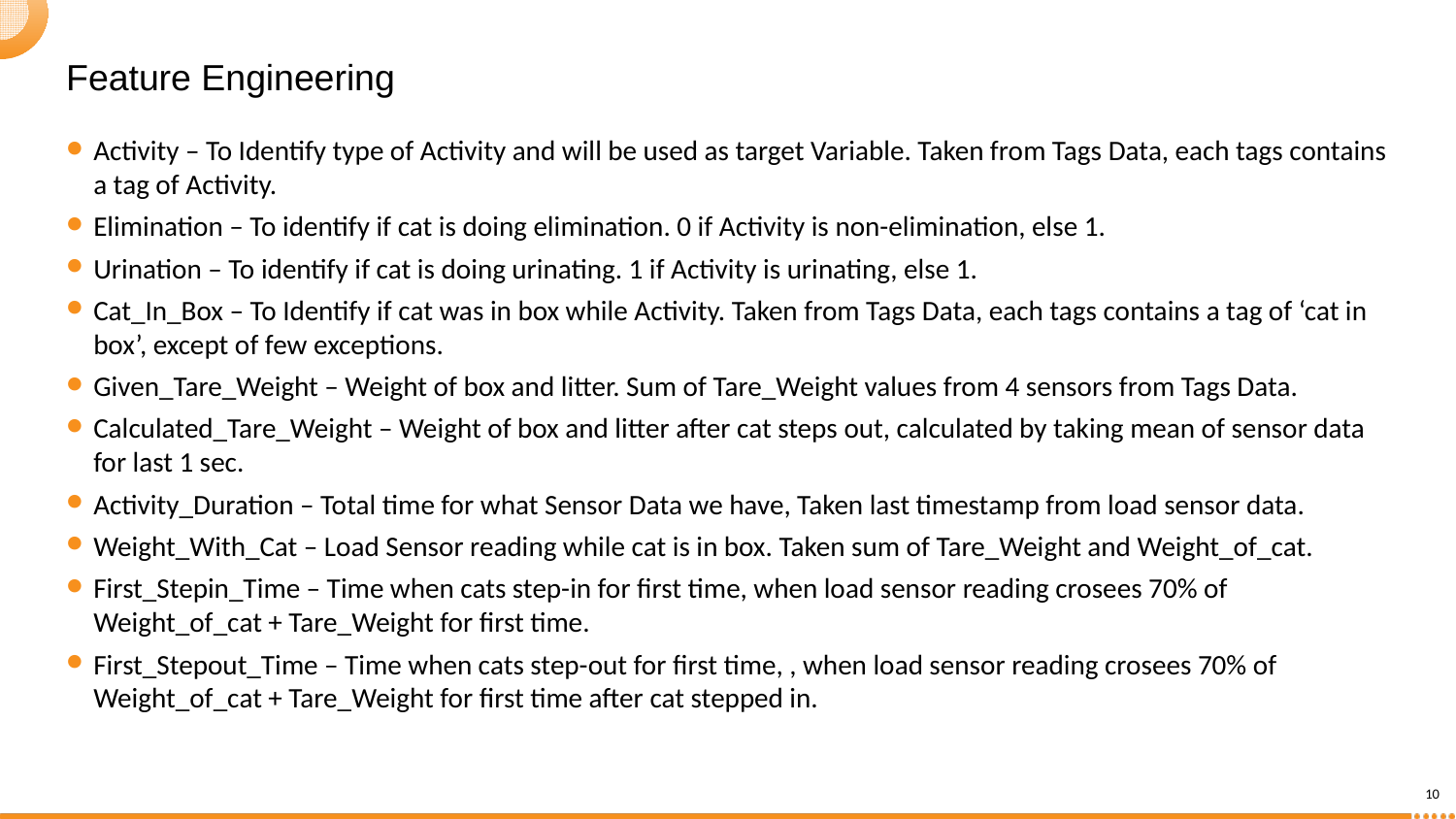

# Feature Engineering
Activity – To Identify type of Activity and will be used as target Variable. Taken from Tags Data, each tags contains a tag of Activity.
Elimination – To identify if cat is doing elimination. 0 if Activity is non-elimination, else 1.
Urination – To identify if cat is doing urinating. 1 if Activity is urinating, else 1.
Cat_In_Box – To Identify if cat was in box while Activity. Taken from Tags Data, each tags contains a tag of ‘cat in box’, except of few exceptions.
Given_Tare_Weight – Weight of box and litter. Sum of Tare_Weight values from 4 sensors from Tags Data.
Calculated_Tare_Weight – Weight of box and litter after cat steps out, calculated by taking mean of sensor data for last 1 sec.
Activity_Duration – Total time for what Sensor Data we have, Taken last timestamp from load sensor data.
Weight_With_Cat – Load Sensor reading while cat is in box. Taken sum of Tare_Weight and Weight_of_cat.
First_Stepin_Time – Time when cats step-in for first time, when load sensor reading crosees 70% of Weight_of_cat + Tare_Weight for first time.
First_Stepout_Time – Time when cats step-out for first time, , when load sensor reading crosees 70% of Weight_of_cat + Tare_Weight for first time after cat stepped in.